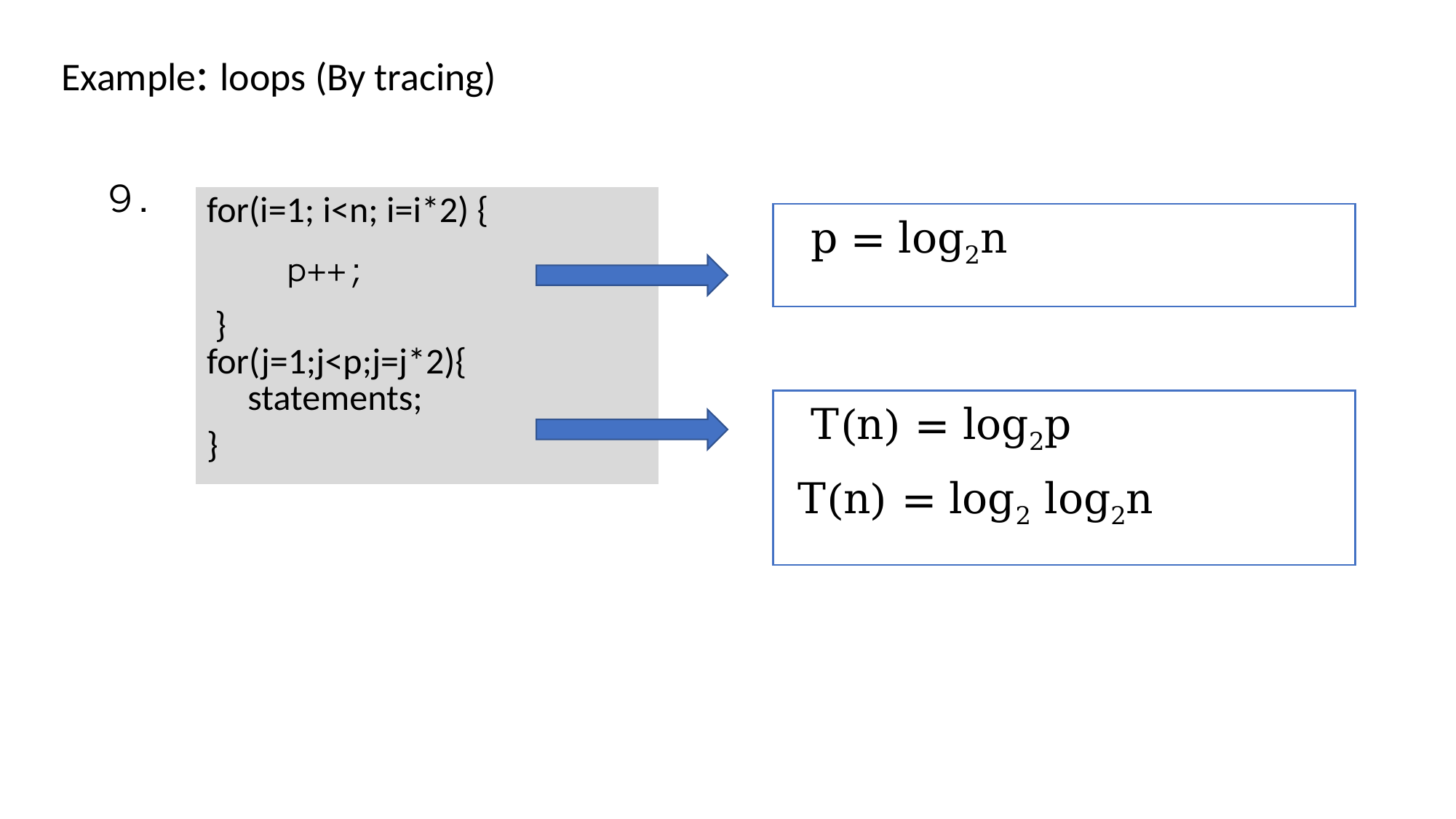

# Example: loops (By tracing)

9.
| for(i=1; i<n; i=i\*2) { |
| --- |
| p++; |
| } for(j=1;j<p;j=j\*2){ statements; |
| } |
  p = log2n

  T(n) = log2p
 T(n) = log2 log2n